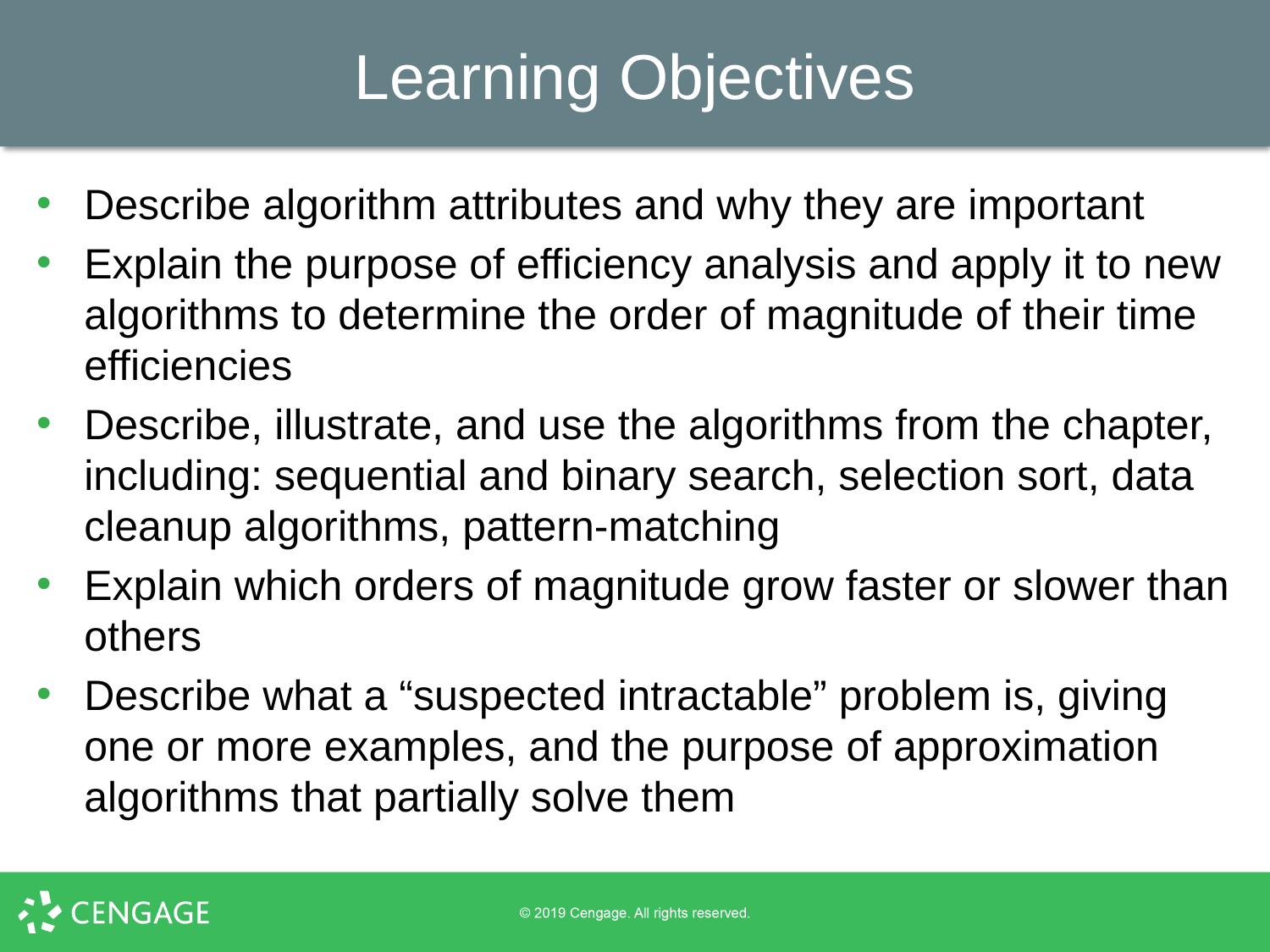

# Learning Objectives
Describe algorithm attributes and why they are important
Explain the purpose of efficiency analysis and apply it to new algorithms to determine the order of magnitude of their time efficiencies
Describe, illustrate, and use the algorithms from the chapter, including: sequential and binary search, selection sort, data cleanup algorithms, pattern-matching
Explain which orders of magnitude grow faster or slower than others
Describe what a “suspected intractable” problem is, giving one or more examples, and the purpose of approximation algorithms that partially solve them